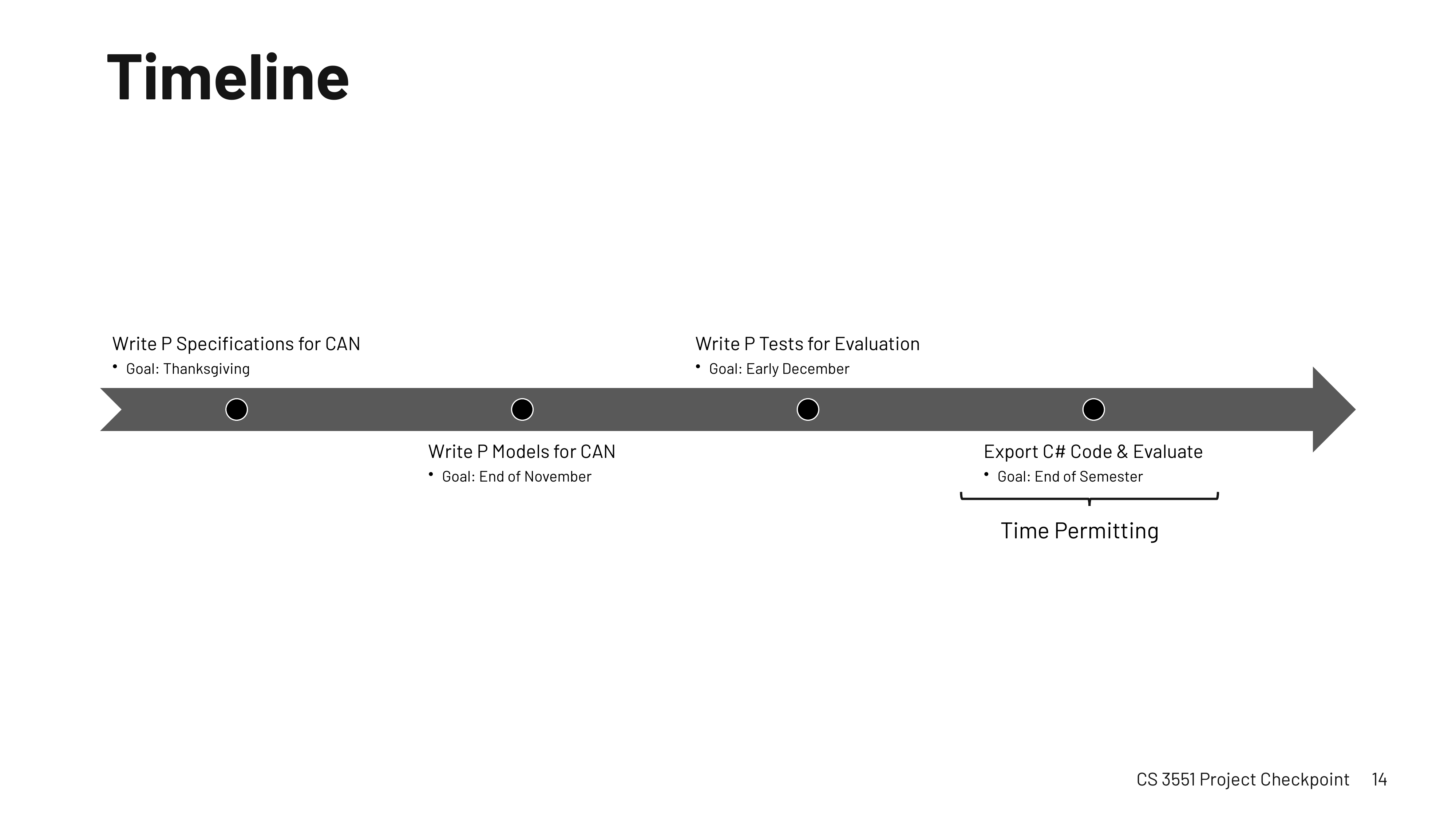

# Timeline
Write P Specifications for CAN
Goal: Thanksgiving
Write P Models for CAN
Goal: End of November
Write P Tests for Evaluation
Goal: Early December
Export C# Code & Evaluate
Goal: End of Semester

Time Permitting
CS 3551 Project Checkpoint
14